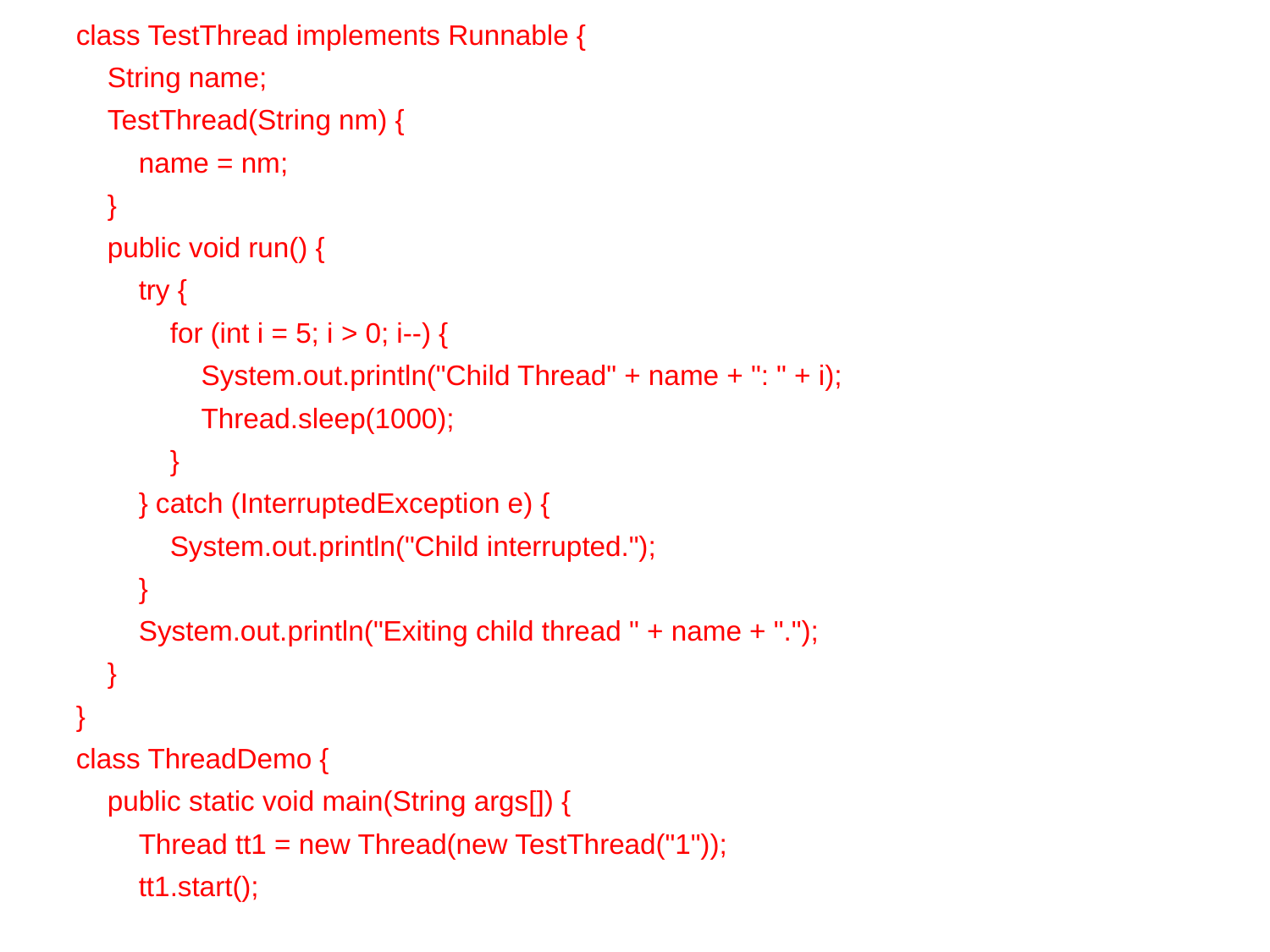

class TestThread implements Runnable {
    String name;
    TestThread(String nm) {
        name = nm;
    }
    public void run() {
        try {
            for (int i = 5; i > 0; i--) {
                System.out.println("Child Thread" + name + ": " + i);
                Thread.sleep(1000);
            }
        } catch (InterruptedException e) {
            System.out.println("Child interrupted.");
        }
        System.out.println("Exiting child thread " + name + ".");
    }
}
class ThreadDemo {
    public static void main(String args[]) {
        Thread tt1 = new Thread(new TestThread("1"));
        tt1.start();